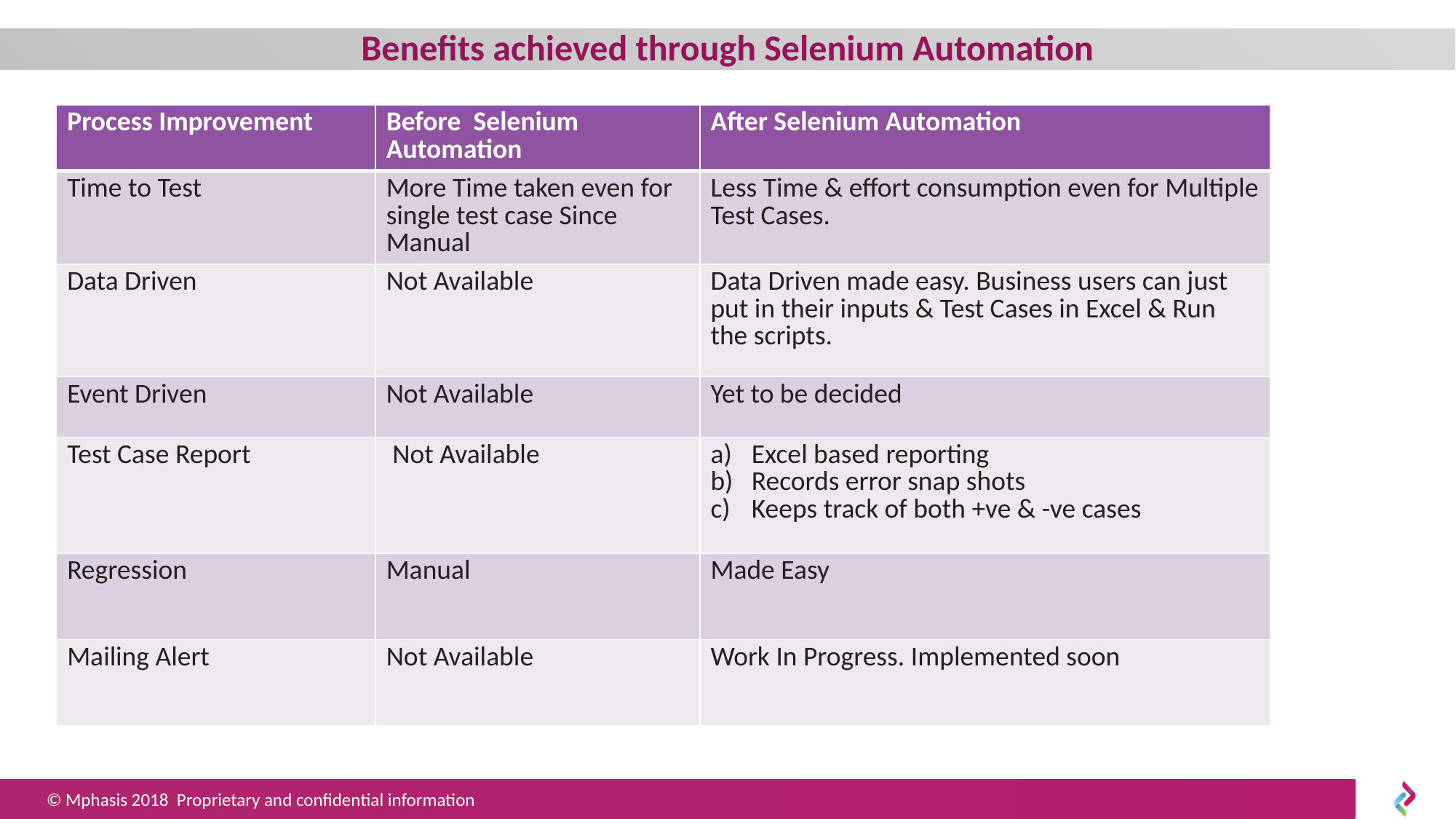

# Benefits achieved through Selenium Automation
| Process Improvement | Before Selenium Automation | After Selenium Automation |
| --- | --- | --- |
| Time to Test | More Time taken even for single test case Since Manual | Less Time & effort consumption even for Multiple Test Cases. |
| Data Driven | Not Available | Data Driven made easy. Business users can just put in their inputs & Test Cases in Excel & Run the scripts. |
| Event Driven | Not Available | Yet to be decided |
| Test Case Report | Not Available | Excel based reporting Records error snap shots Keeps track of both +ve & -ve cases |
| Regression | Manual | Made Easy |
| Mailing Alert | Not Available | Work In Progress. Implemented soon |